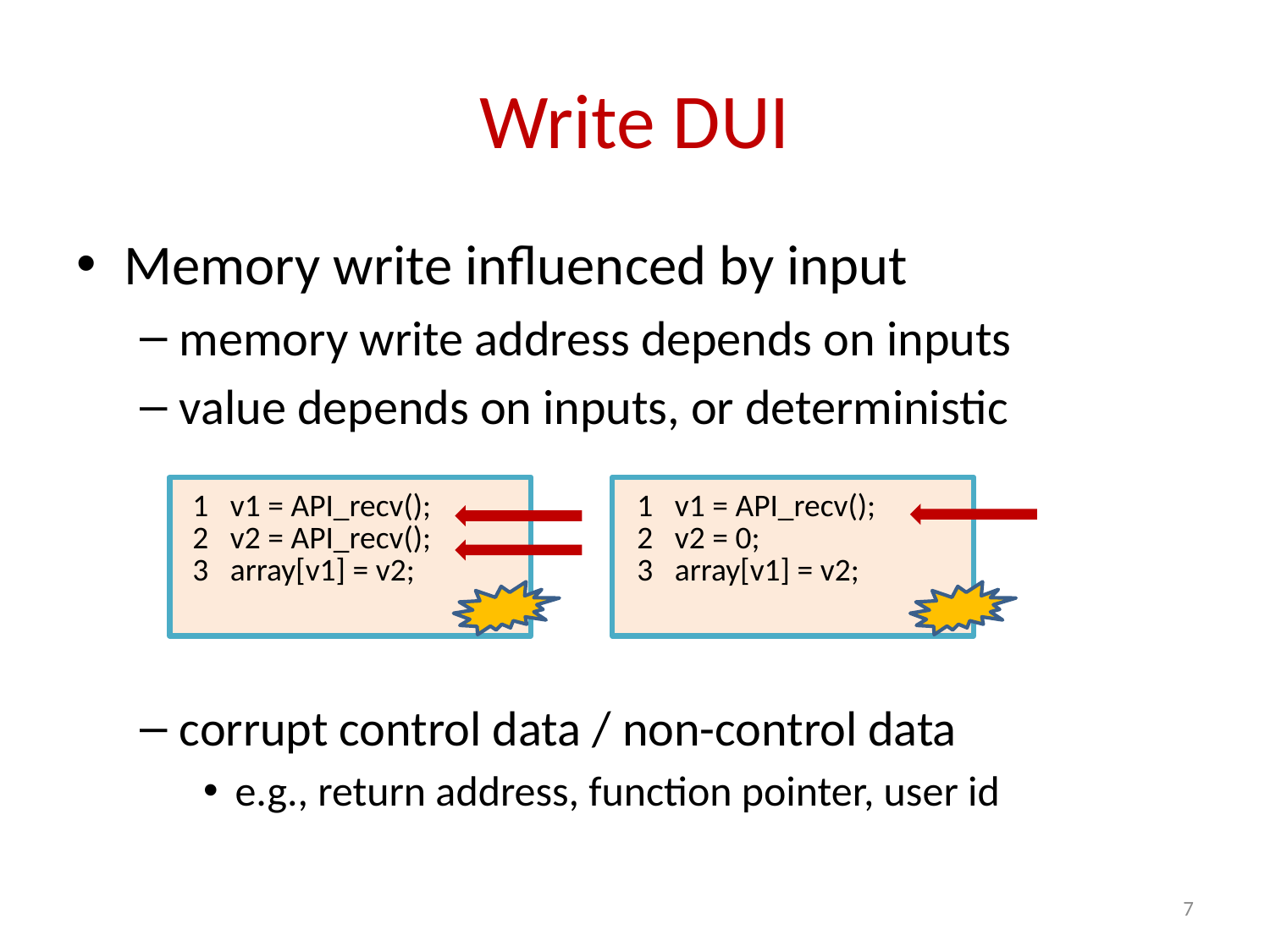

# Write DUI
Memory write influenced by input
memory write address depends on inputs
value depends on inputs, or deterministic

corrupt control data / non-control data
e.g., return address, function pointer, user id

| 1 v1 = API\_recv(); 2 v2 = API\_recv(); 3 array[v1] = v2; |
| --- |
| 1 v1 = API\_recv(); 2 v2 = 0; 3 array[v1] = v2; |
| --- |

7